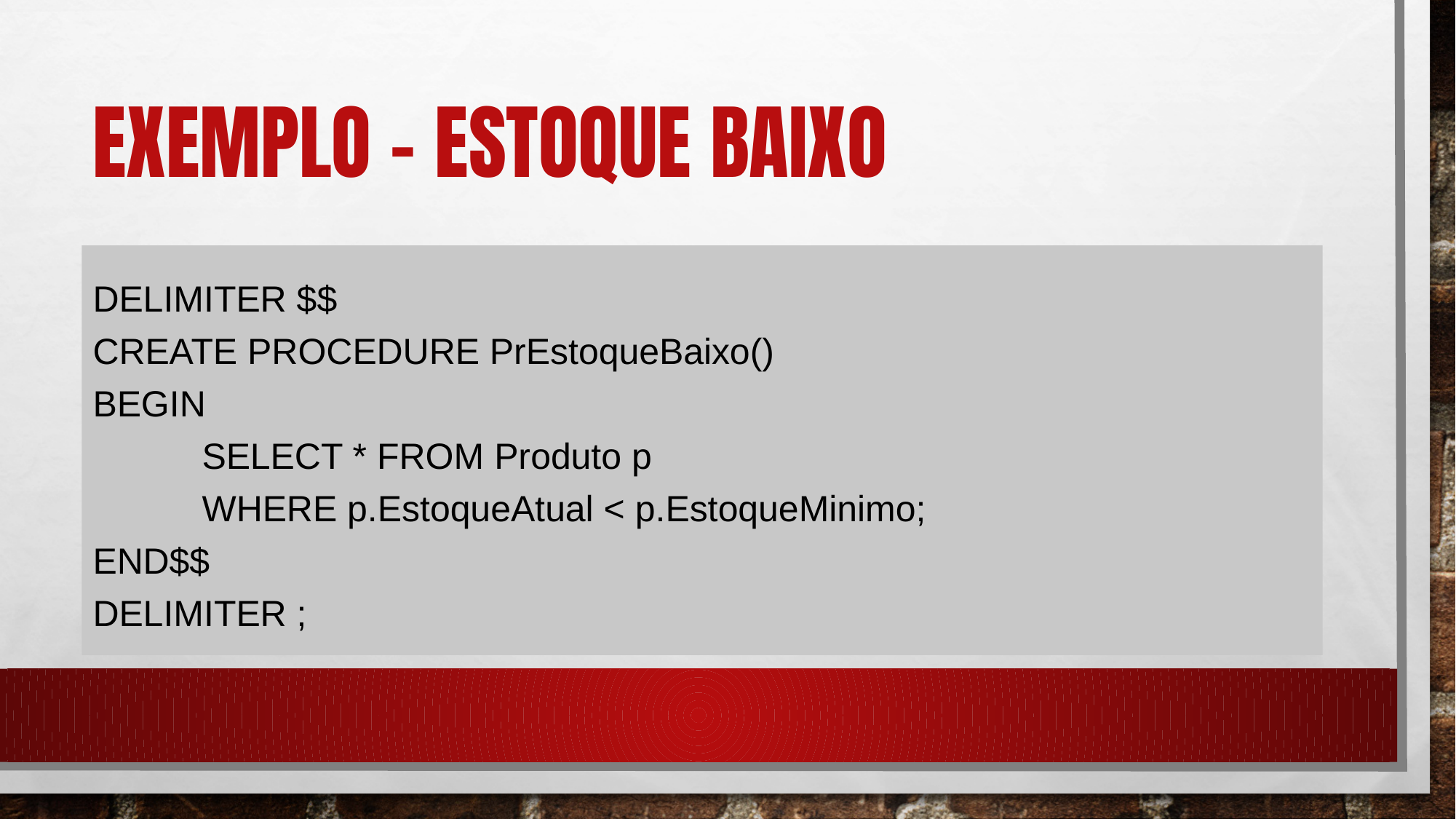

# Exemplo – estoque baixo
DELIMITER $$
CREATE PROCEDURE PrEstoqueBaixo()
BEGIN
	SELECT * FROM Produto p
	WHERE p.EstoqueAtual < p.EstoqueMinimo;
END$$
DELIMITER ;